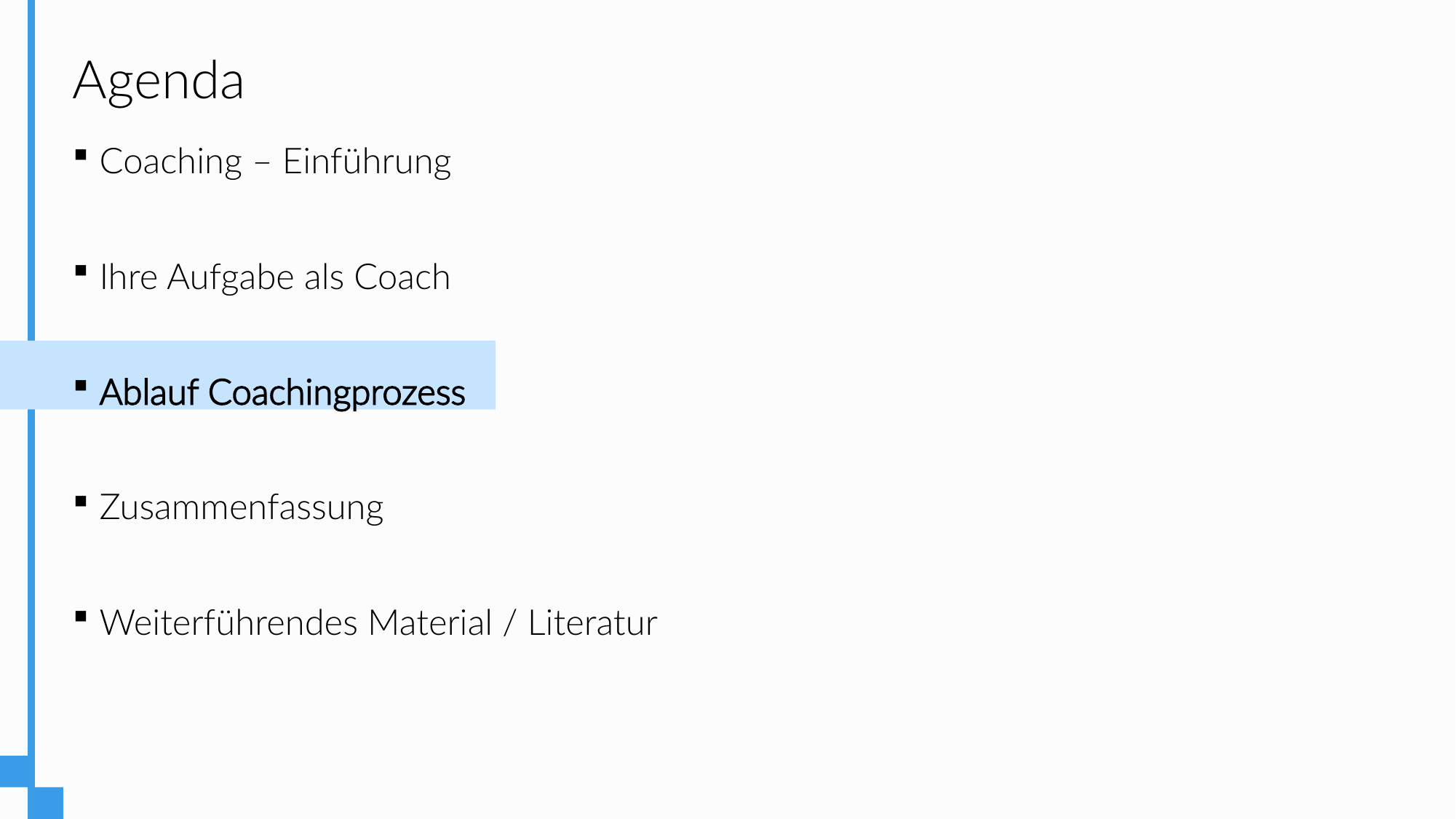

# Agenda
Coaching – Einführung

Ihre Aufgabe als Coach

Ablauf Coachingprozess

Zusammenfassung

Weiterführendes Material / Literatur